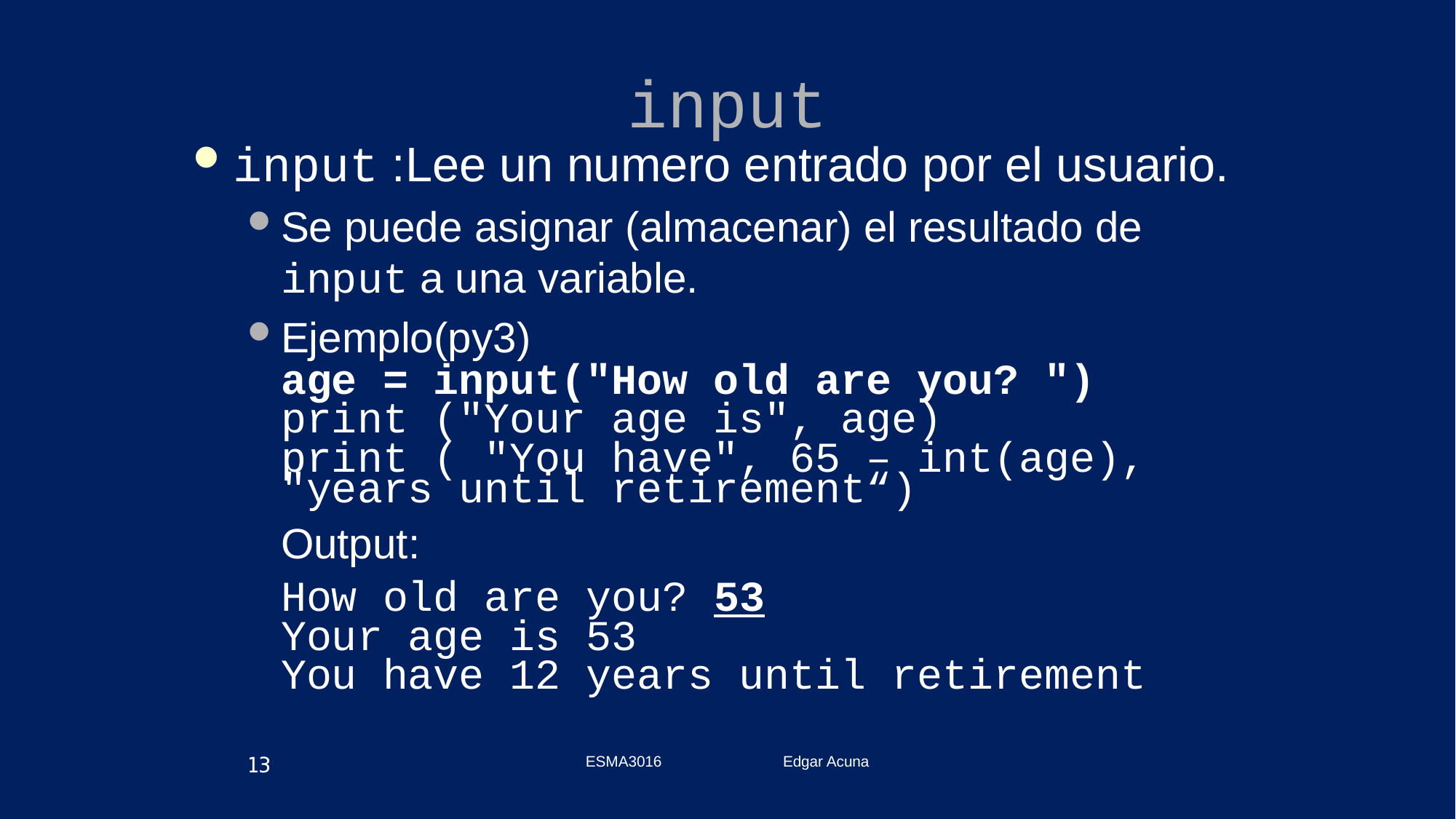

# input
input :Lee un numero entrado por el usuario.
Se puede asignar (almacenar) el resultado de input a una variable.
Ejemplo(py3)
	age = input("How old are you? ")
	print ("Your age is", age)
	print ( "You have", 65 – int(age), "years until retirement“)

	Output:

	How old are you? 53
	Your age is 53
	You have 12 years until retirement

Exercise: Write a Python program that prompts the user for his/her amount of money, then reports how many Nintendo Wiis the person can afford, and how much more money he/she will need to afford an additional Wii.
13
ESMA3016                             Edgar Acuna